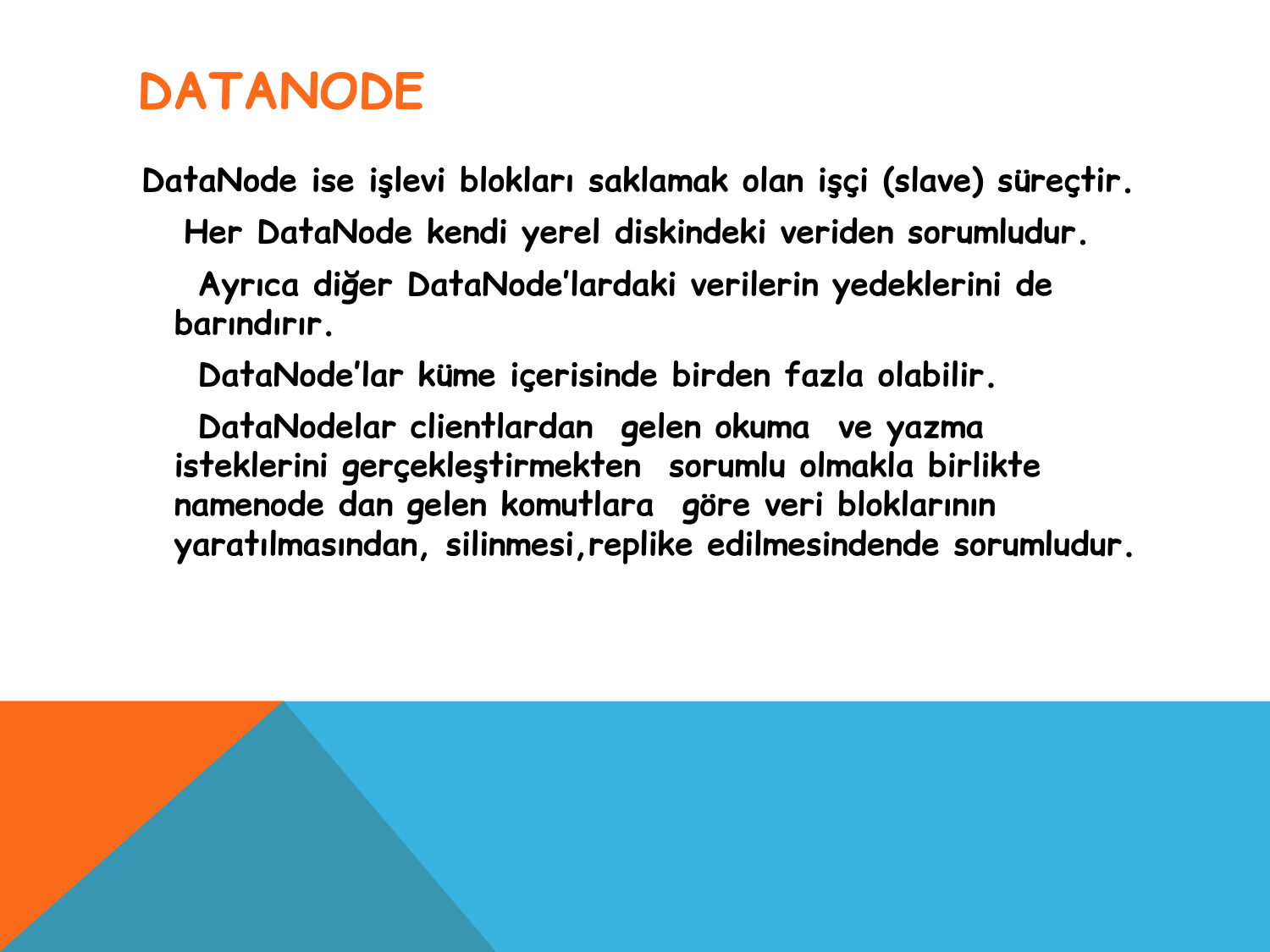

# Datanode
  DataNode ise işlevi blokları saklamak olan işçi (slave) süreçtir.
    Her DataNode kendi yerel diskindeki veriden sorumludur.
     Ayrıca diğer DataNode’lardaki verilerin yedeklerini de barındırır.
     DataNode’lar küme içerisinde birden fazla olabilir.
     DataNodelar clientlardan  gelen okuma  ve yazma isteklerini gerçekleştirmekten  sorumlu olmakla birlikte namenode dan gelen komutlara  göre veri bloklarının yaratılmasından, silinmesi,replike edilmesindende sorumludur.